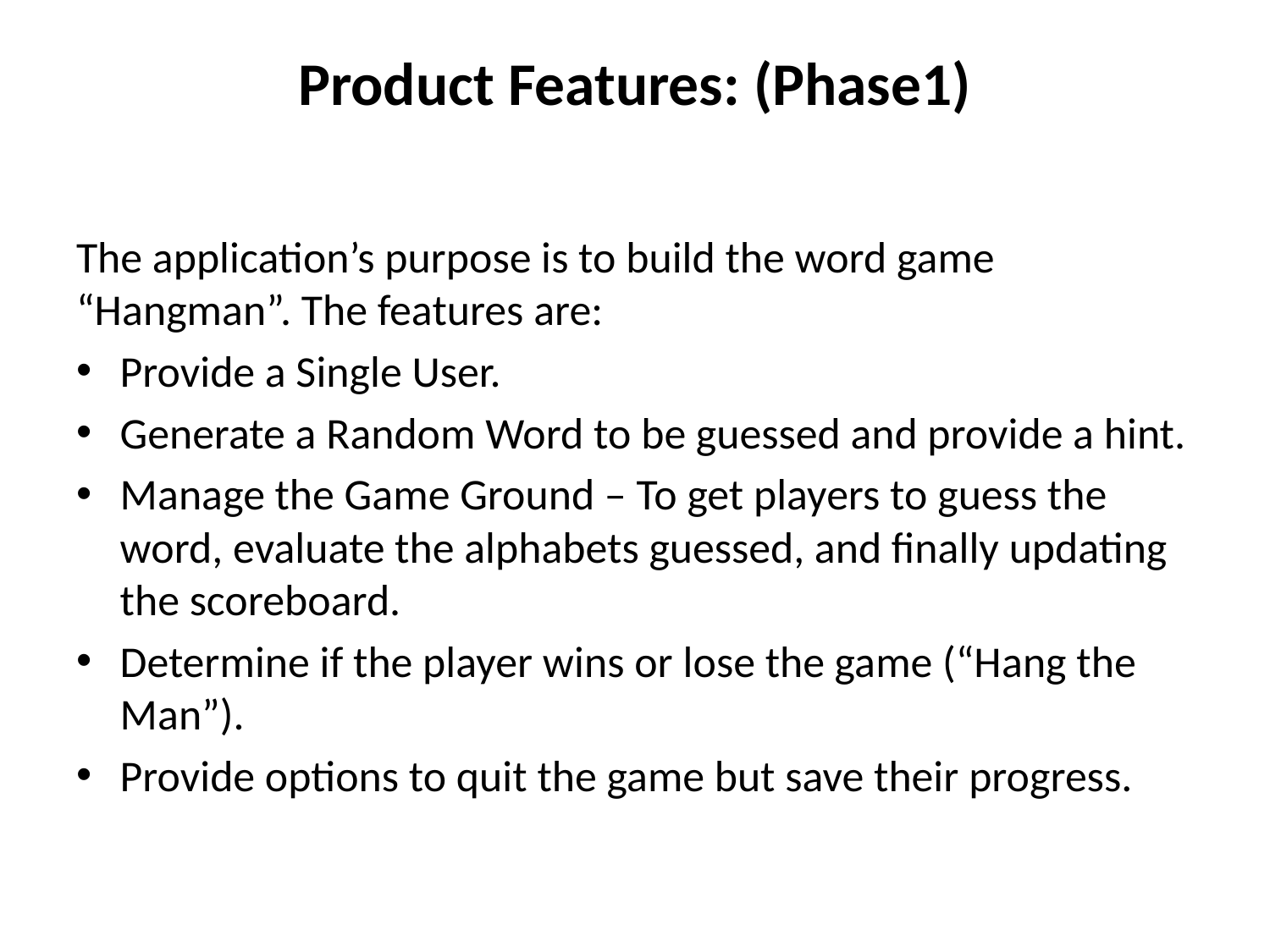

# Product Features: (Phase1)
The application’s purpose is to build the word game “Hangman”. The features are:
Provide a Single User.
Generate a Random Word to be guessed and provide a hint.
Manage the Game Ground – To get players to guess the word, evaluate the alphabets guessed, and finally updating the scoreboard.
Determine if the player wins or lose the game (“Hang the Man”).
Provide options to quit the game but save their progress.